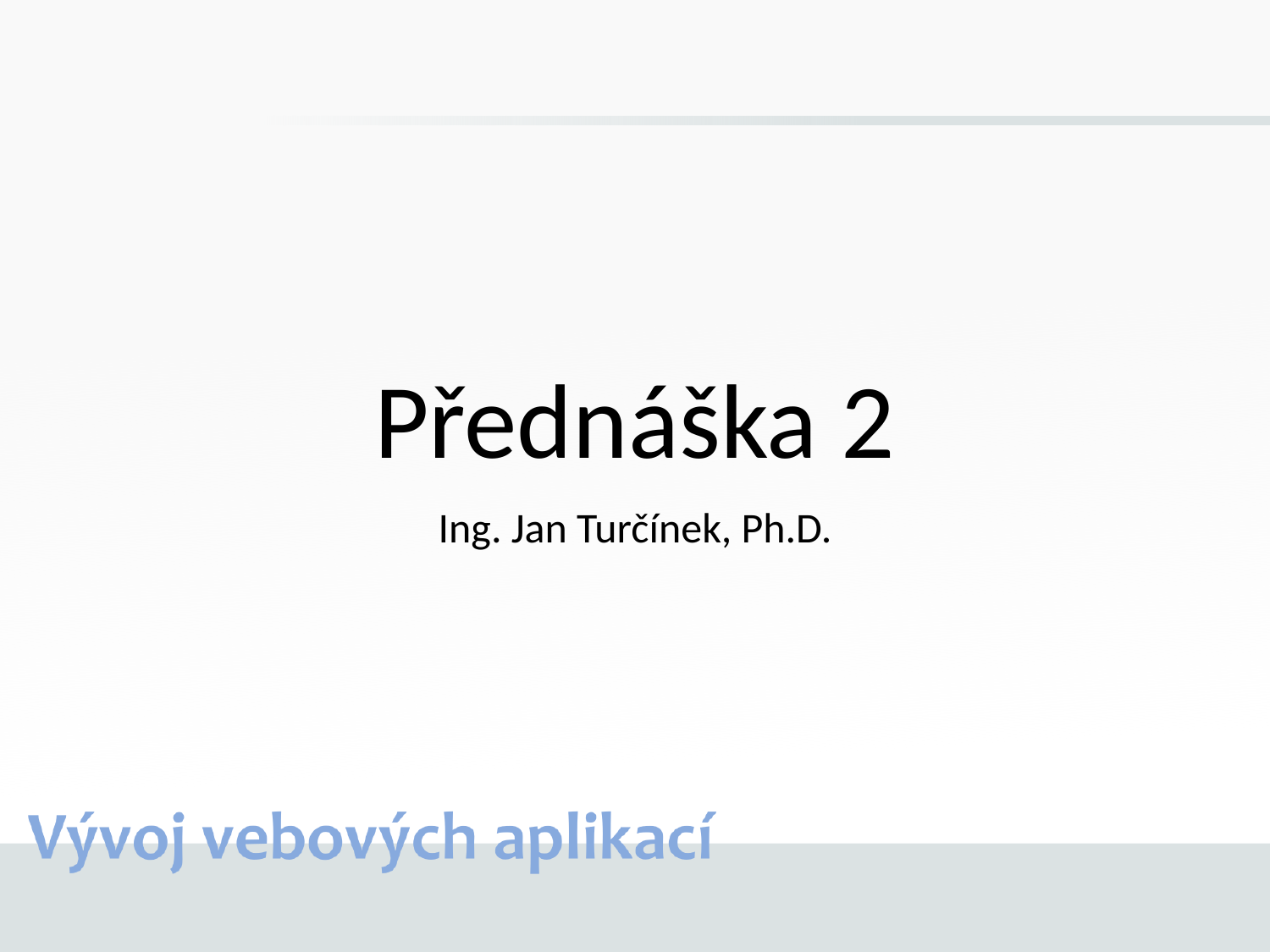

# Přednáška 2
Ing. Jan Turčínek, Ph.D.